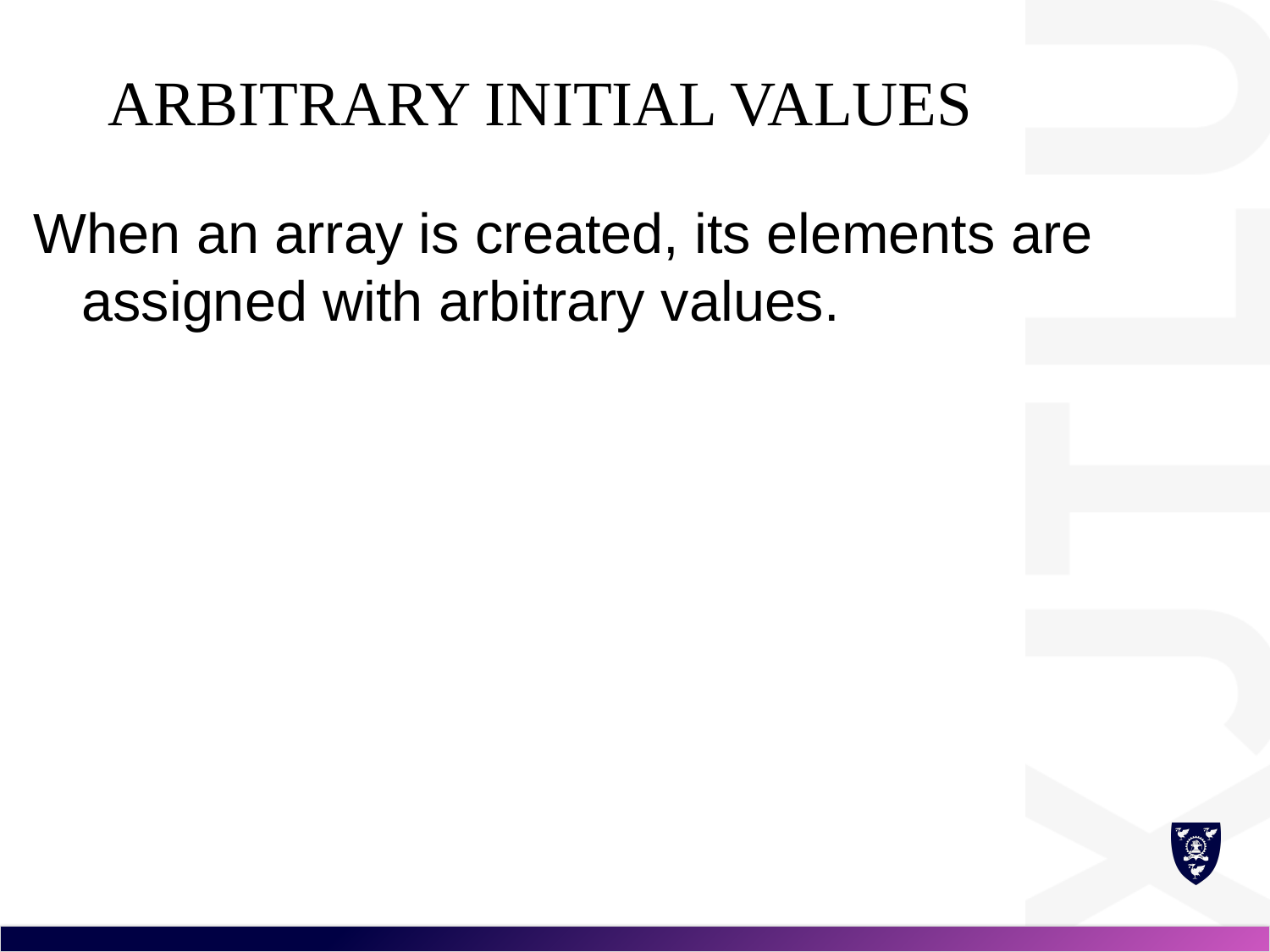

# Arbitrary Initial Values
When an array is created, its elements are assigned with arbitrary values.
7